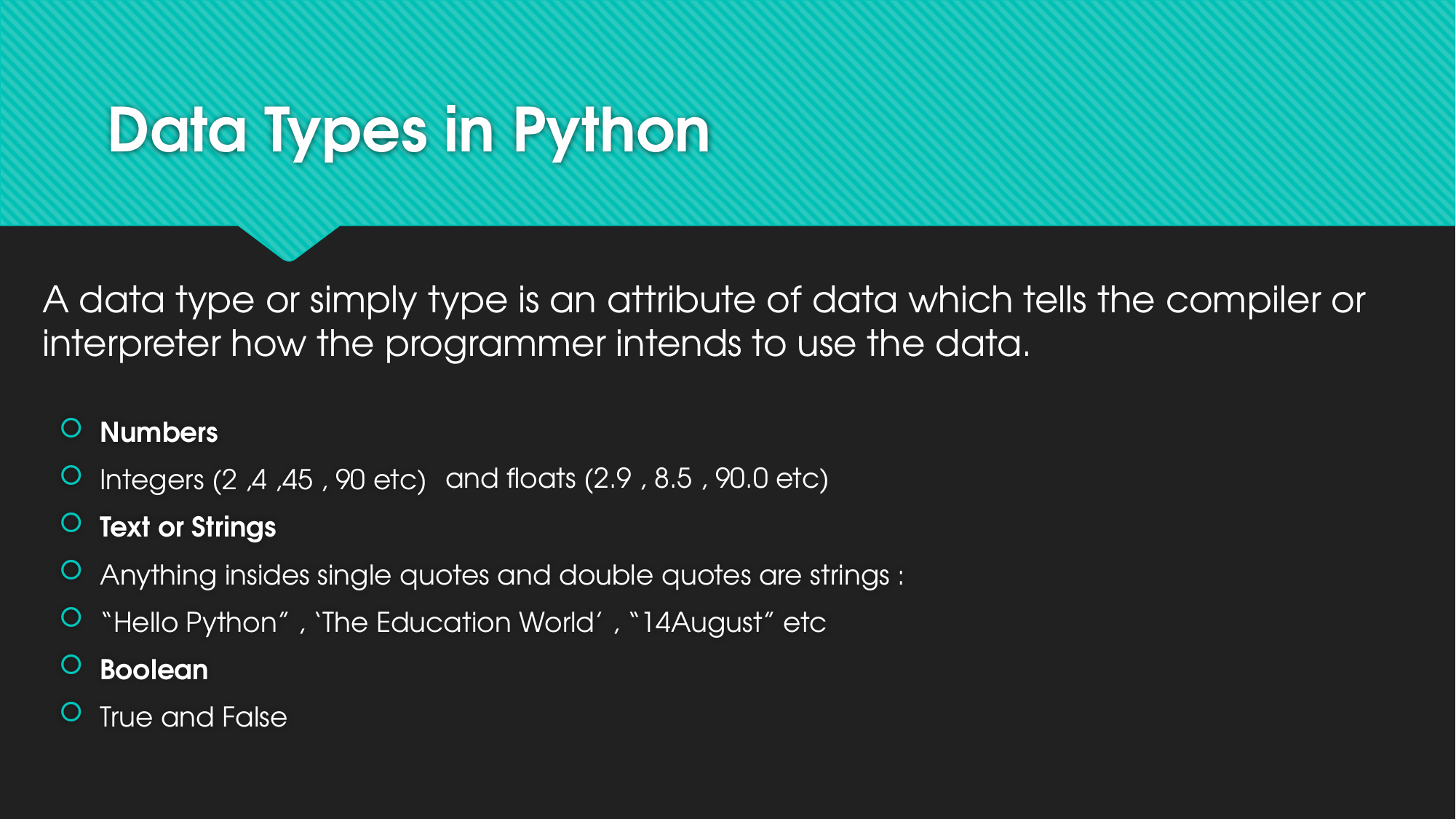

# Data Types in Python
A data type or simply type is an attribute of data which tells the compiler or interpreter how the programmer intends to use the data.
Numbers
Integers (2 ,4 ,45 , 90 etc)
Text or Strings
Anything insides single quotes and double quotes are strings :
“Hello Python” , ‘The Education World’ , “14August” etc
Boolean
True and False
and floats (2.9 , 8.5 , 90.0 etc)